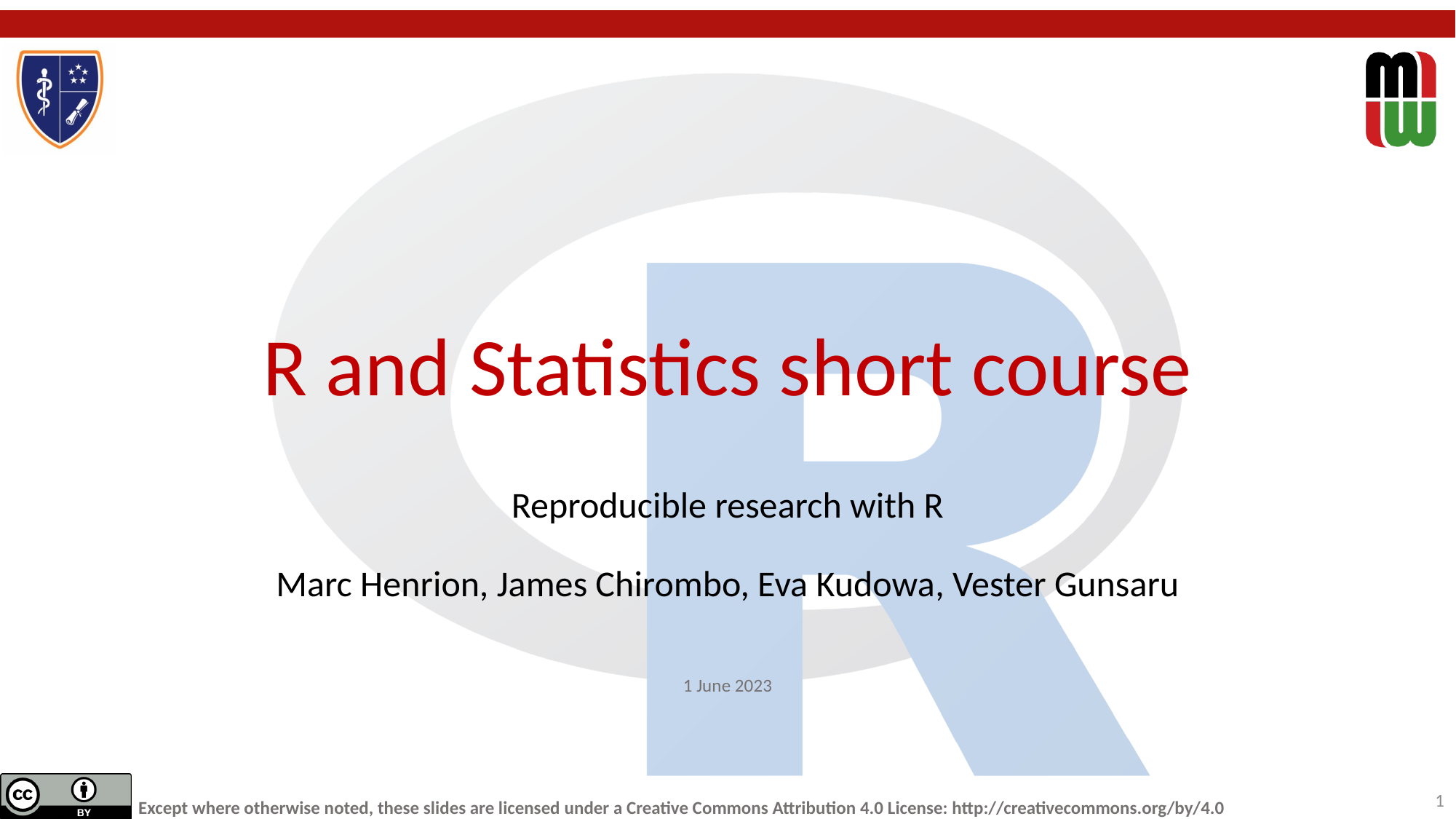

# R and Statistics short course
Reproducible research with R
Marc Henrion, James Chirombo, Eva Kudowa, Vester Gunsaru
1 June 2023
1